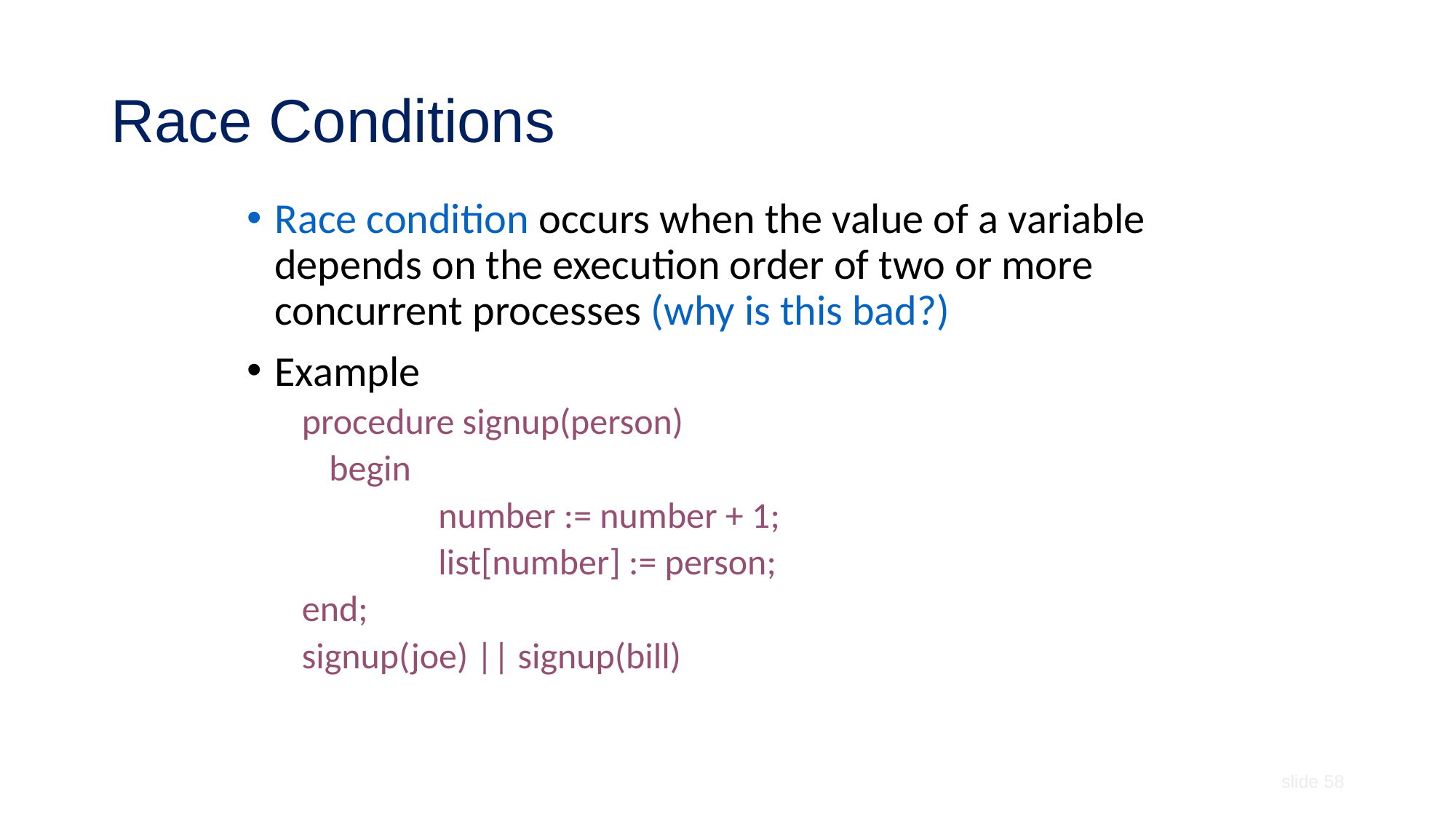

# Race Conditions
Race condition occurs when the value of a variable depends on the execution order of two or more concurrent processes (why is this bad?)
Example
procedure signup(person)
	begin
		number := number + 1;
		list[number] := person;
end;
signup(joe) || signup(bill)
slide 58